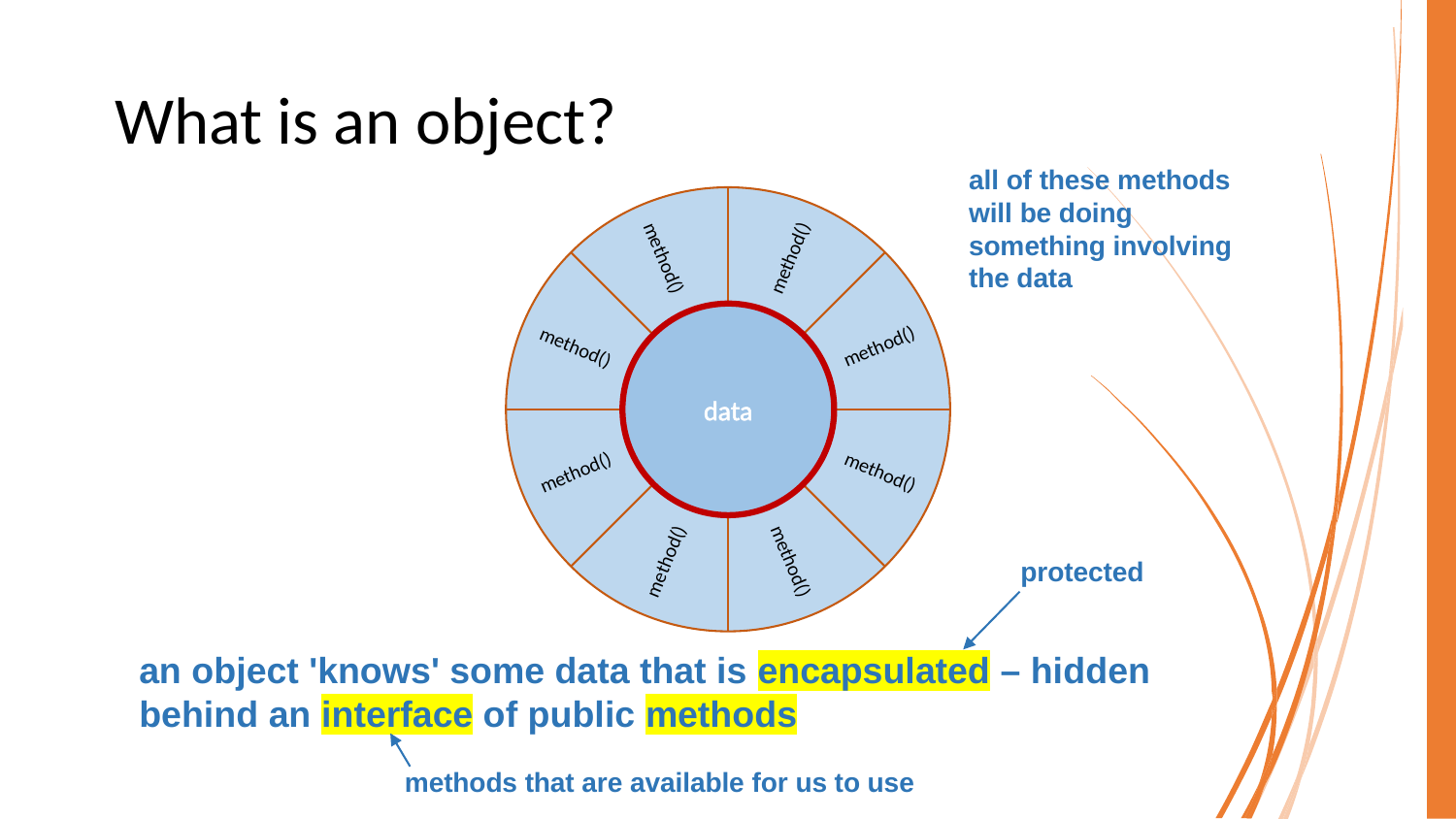

# What is an object?
all of these methods will be doing something involving the data

method()
method()
data
method()
method()
method()
method()
method()
method()
protected
an object 'knows' some data that is encapsulated – hidden behind an interface of public methods
methods that are available for us to use
COMP40003 Software Development and Application Modelling | Email: p.c.windridge@staffs.ac.uk
6